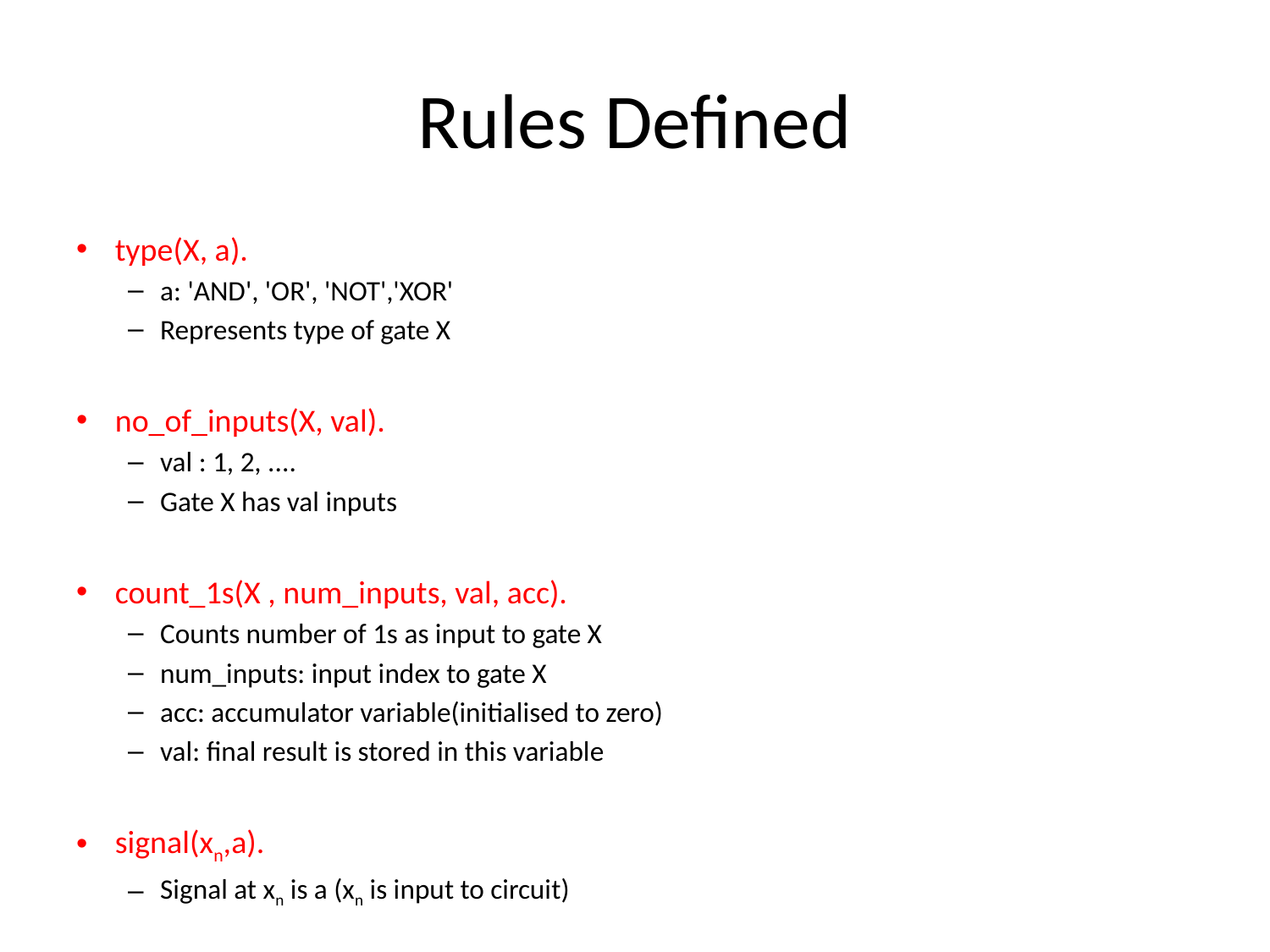

# Rules Defined
type(X, a).
a: 'AND', 'OR', 'NOT','XOR'
Represents type of gate X

no_of_inputs(X, val).
val : 1, 2, ....
Gate X has val inputs

count_1s(X , num_inputs, val, acc).
Counts number of 1s as input to gate X
num_inputs: input index to gate X
acc: accumulator variable(initialised to zero)
val: final result is stored in this variable

signal(xn,a).
Signal at xn is a (xn is input to circuit)